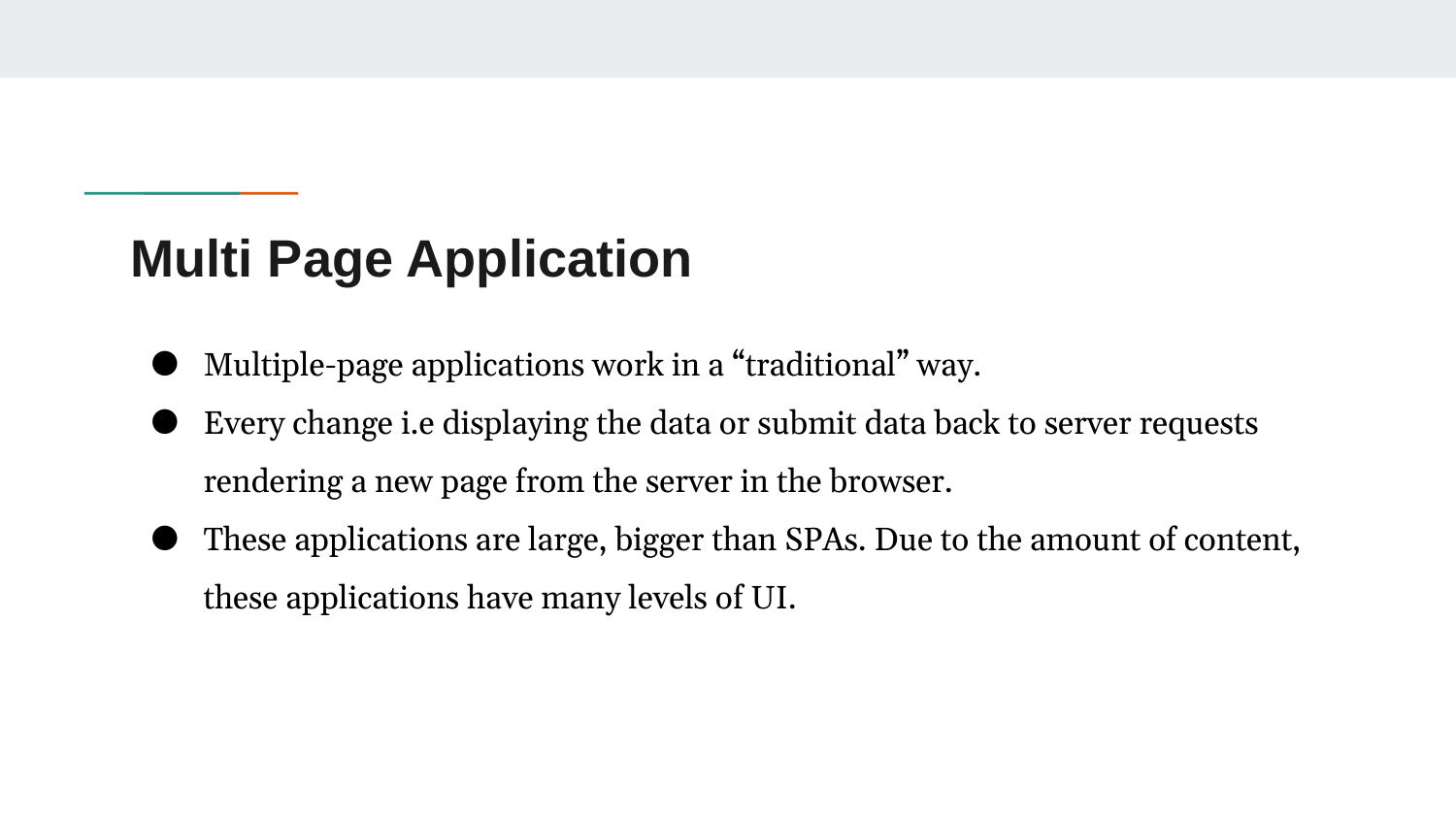

# Multi Page Application
Multiple-page applications work in a “traditional” way.
Every change i.e displaying the data or submit data back to server requests rendering a new page from the server in the browser.
These applications are large, bigger than SPAs. Due to the amount of content, these applications have many levels of UI.